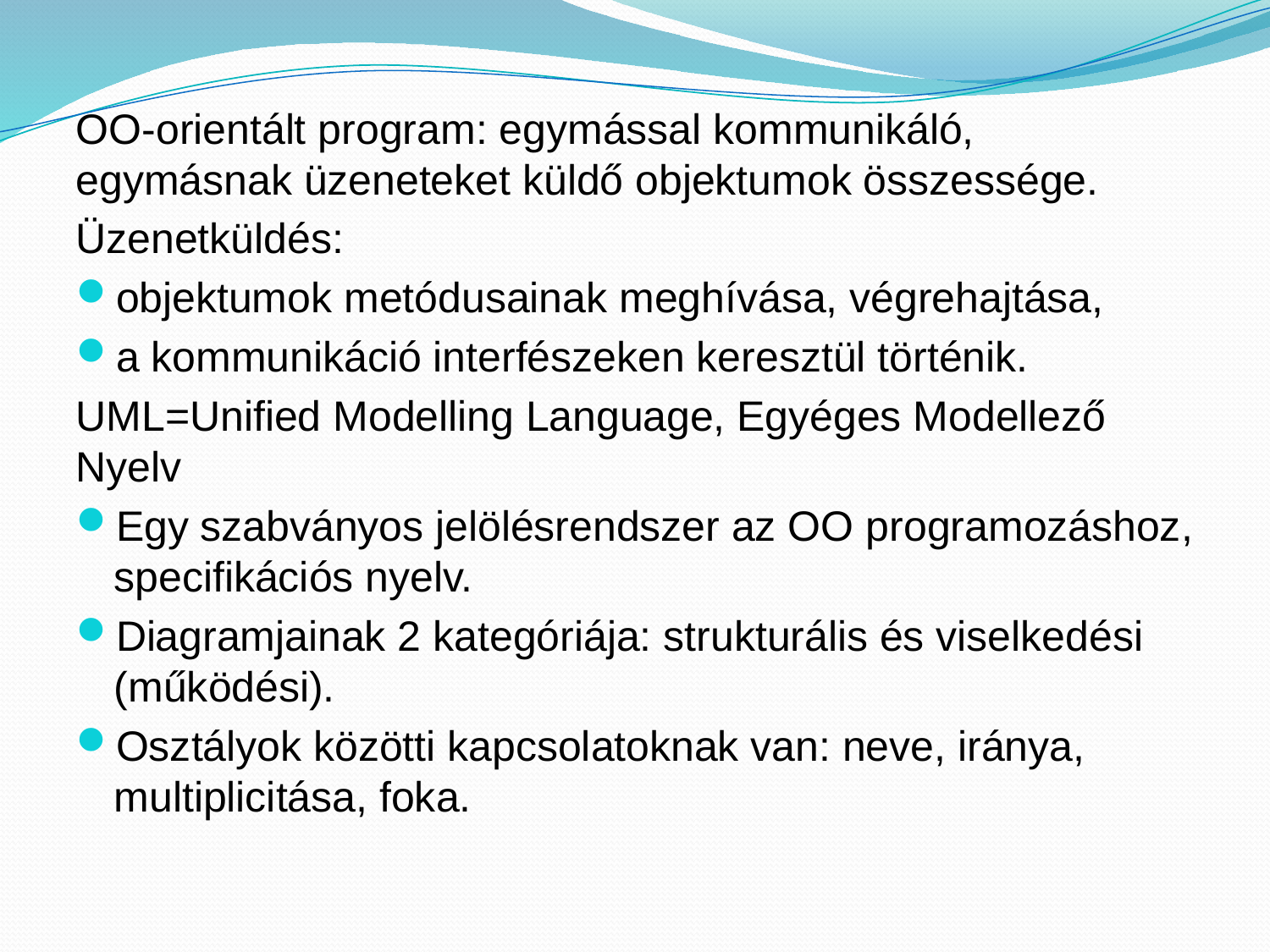

OO-orientált program: egymással kommunikáló, egymásnak üzeneteket küldő objektumok összessége.
Üzenetküldés:
objektumok metódusainak meghívása, végrehajtása,
a kommunikáció interfészeken keresztül történik.
UML=Unified Modelling Language, Egyéges Modellező Nyelv
Egy szabványos jelölésrendszer az OO programozáshoz, specifikációs nyelv.
Diagramjainak 2 kategóriája: strukturális és viselkedési (működési).
Osztályok közötti kapcsolatoknak van: neve, iránya, multiplicitása, foka.